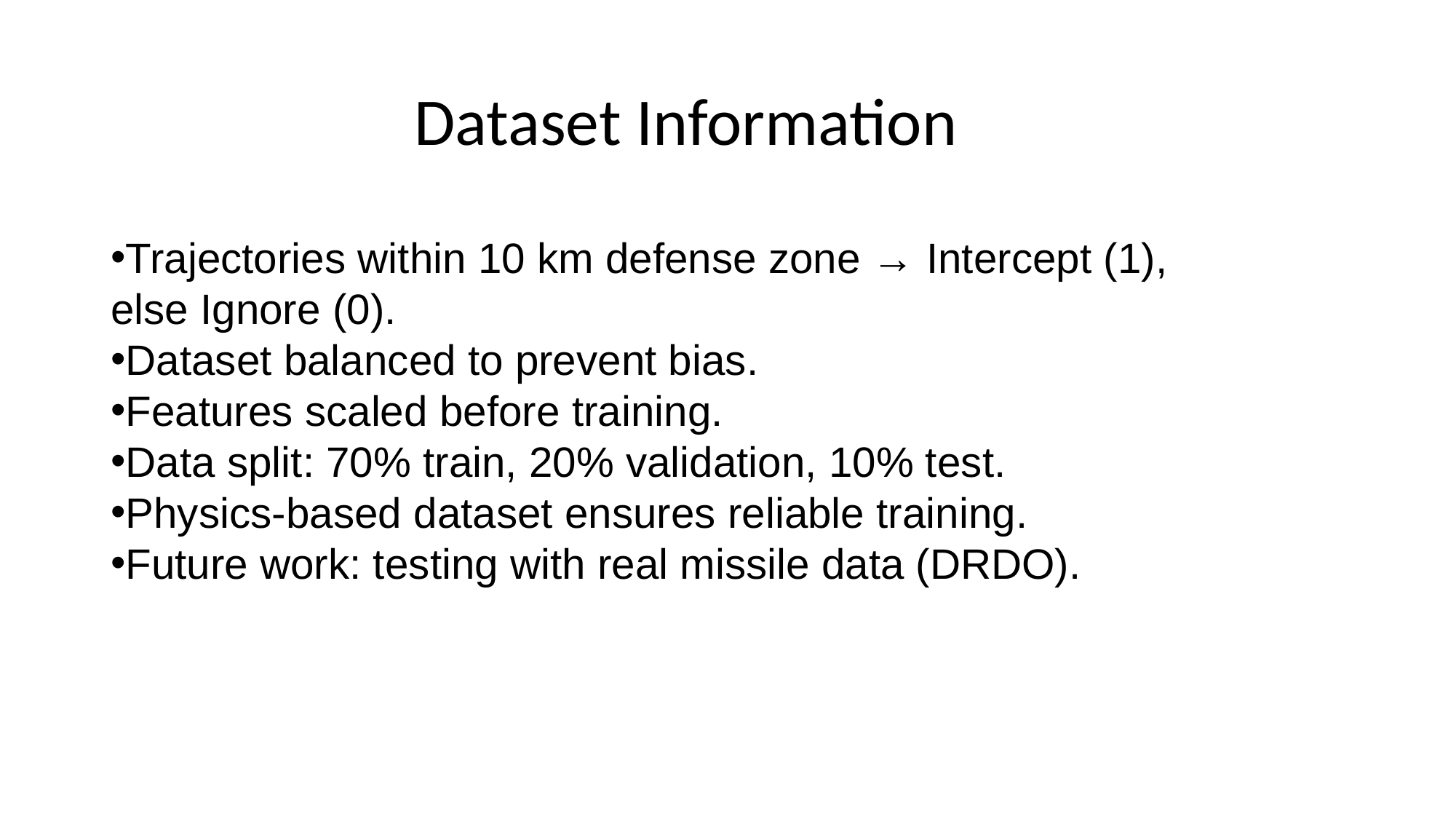

# Dataset Information
Trajectories within 10 km defense zone → Intercept (1), else Ignore (0).
Dataset balanced to prevent bias.
Features scaled before training.
Data split: 70% train, 20% validation, 10% test.
Physics-based dataset ensures reliable training.
Future work: testing with real missile data (DRDO).